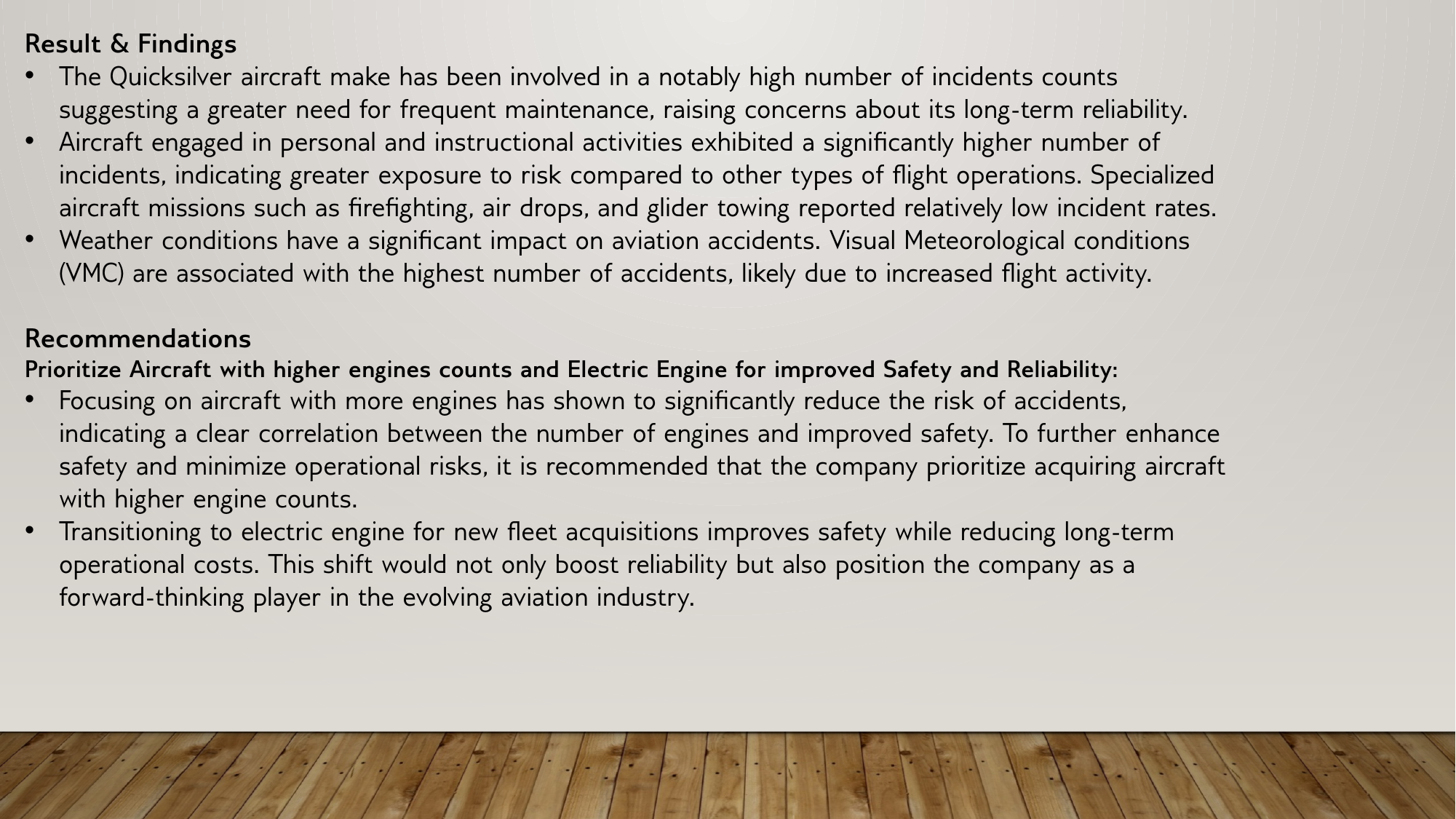

Result & Findings
The Quicksilver aircraft make has been involved in a notably high number of incidents counts suggesting a greater need for frequent maintenance, raising concerns about its long-term reliability.
Aircraft engaged in personal and instructional activities exhibited a significantly higher number of incidents, indicating greater exposure to risk compared to other types of flight operations. Specialized aircraft missions such as firefighting, air drops, and glider towing reported relatively low incident rates.
Weather conditions have a significant impact on aviation accidents. Visual Meteorological conditions (VMC) are associated with the highest number of accidents, likely due to increased flight activity.

Recommendations
Prioritize Aircraft with higher engines counts and Electric Engine for improved Safety and Reliability:
Focusing on aircraft with more engines has shown to significantly reduce the risk of accidents, indicating a clear correlation between the number of engines and improved safety. To further enhance safety and minimize operational risks, it is recommended that the company prioritize acquiring aircraft with higher engine counts.
Transitioning to electric engine for new fleet acquisitions improves safety while reducing long-term operational costs. This shift would not only boost reliability but also position the company as a forward-thinking player in the evolving aviation industry.